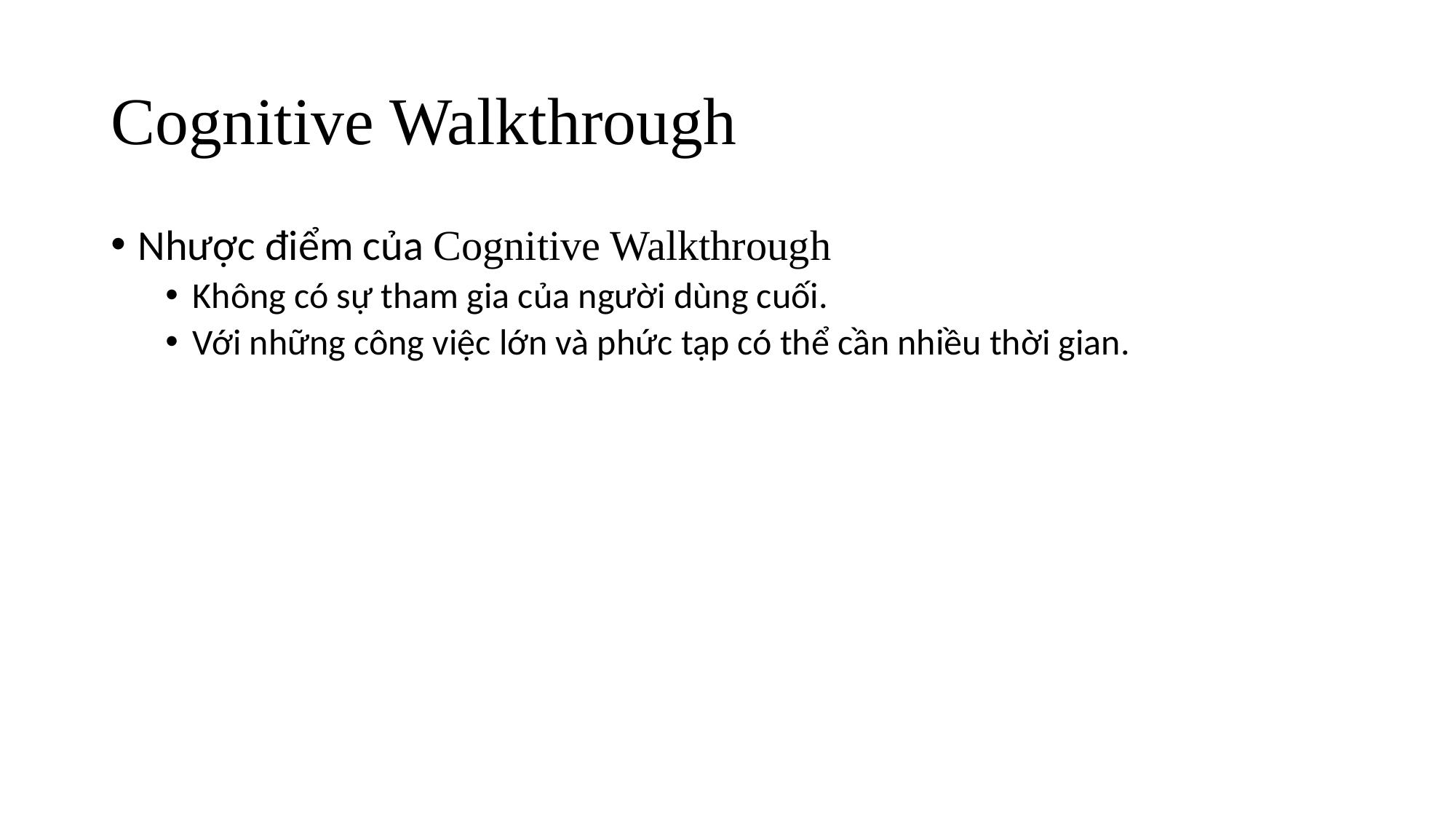

# Cognitive Walkthrough
Nhược điểm của Cognitive Walkthrough
Không có sự tham gia của người dùng cuối.
Với những công việc lớn và phức tạp có thể cần nhiều thời gian.